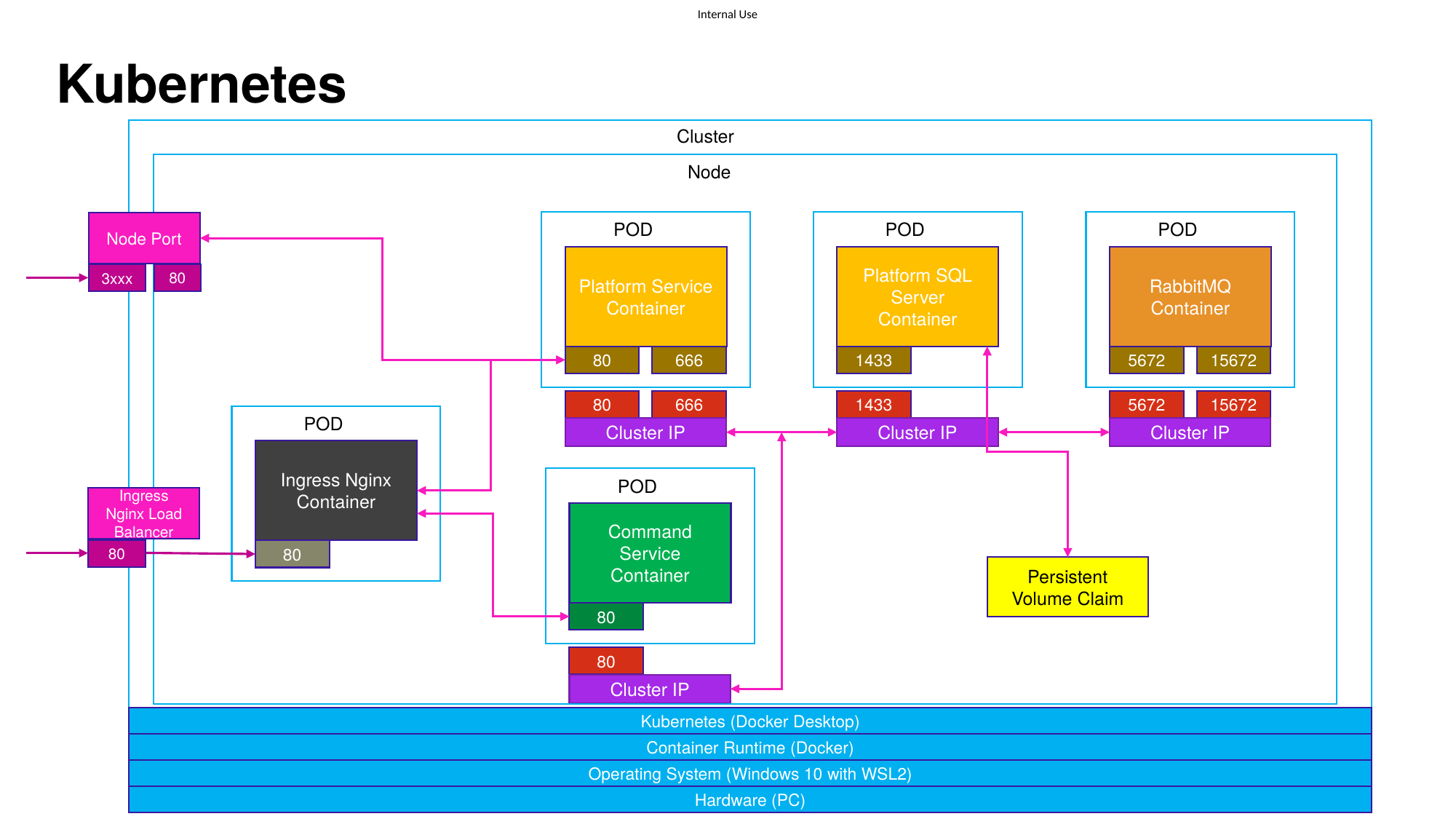

Kubernetes
Cluster

Node

POD
Platform Service Container
80
666
80
666
Cluster IP

POD
Platform SQL Server
Container
1433
1433
Cluster IP

POD
RabbitMQ Container
5672
15672
5672
15672
Cluster IP
Node Port
80
3xxx

POD
Ingress Nginx
Container
80

POD
Command
Service Container
80
80
Cluster IP
Ingress Nginx Load Balancer
80
Persistent
Volume Claim
Kubernetes (Docker Desktop)
Container Runtime (Docker)
Operating System (Windows 10 with WSL2)
Hardware (PC)